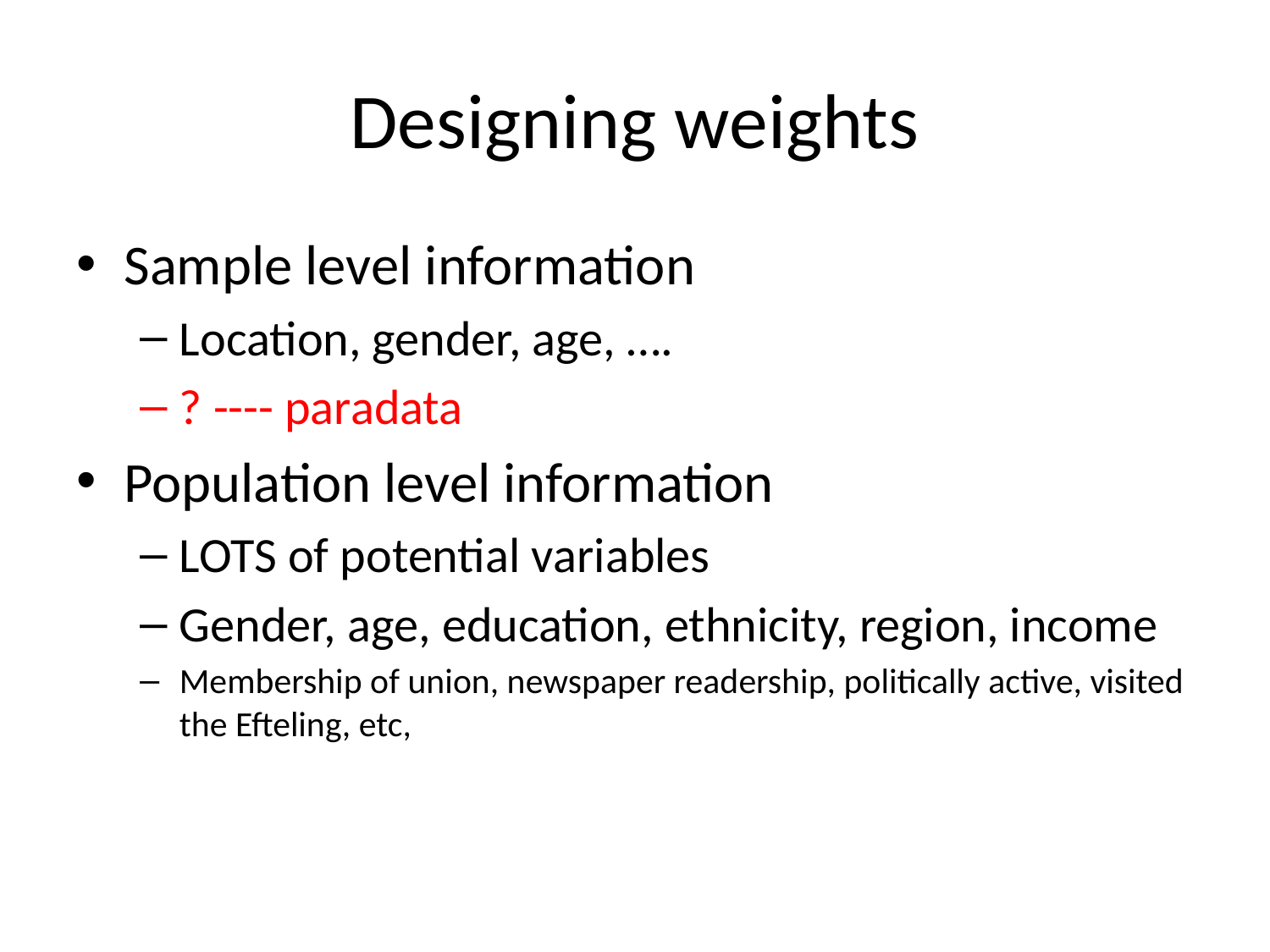

# Designing weights
Sample level information
Location, gender, age, ….
? ---- paradata
Population level information
LOTS of potential variables
Gender, age, education, ethnicity, region, income
Membership of union, newspaper readership, politically active, visited the Efteling, etc,